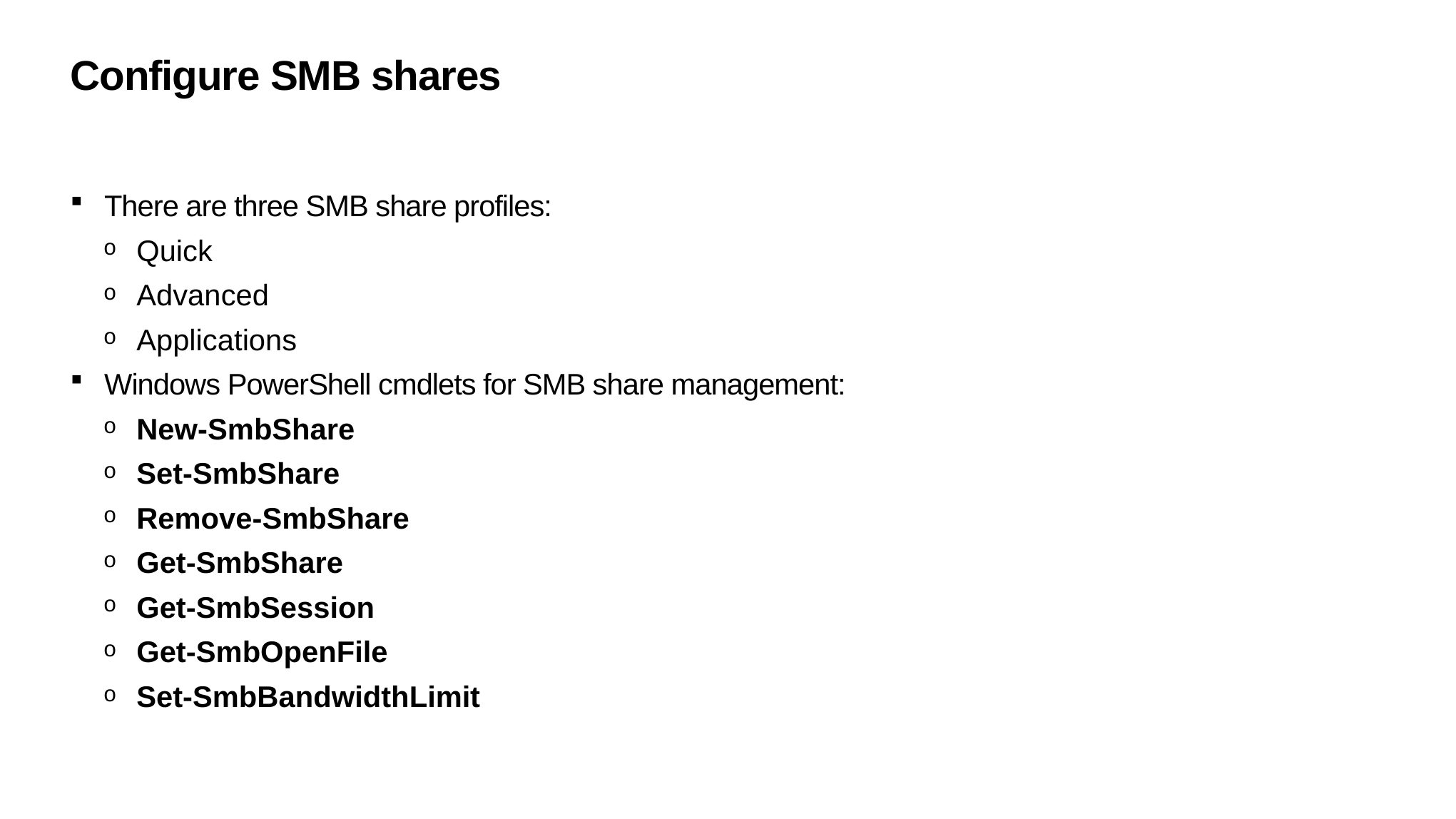

# Configure SMB shares
There are three SMB share profiles:
Quick
Advanced
Applications
Windows PowerShell cmdlets for SMB share management:
New-SmbShare
Set-SmbShare
Remove-SmbShare
Get-SmbShare
Get-SmbSession
Get-SmbOpenFile
Set-SmbBandwidthLimit